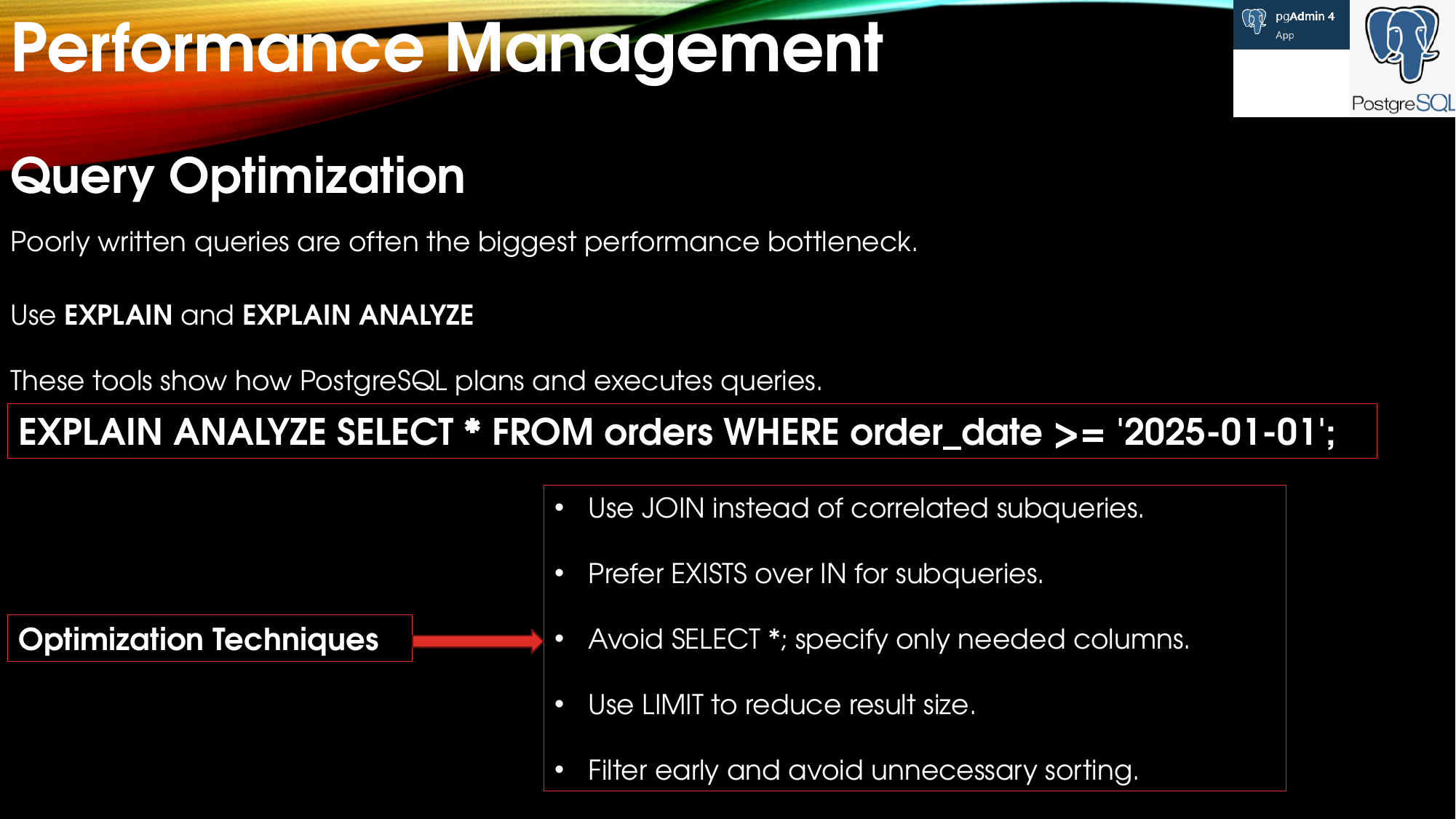

Performance Management
Query Optimization
Poorly written queries are often the biggest performance bottleneck.
Use EXPLAIN and EXPLAIN ANALYZE

These tools show how PostgreSQL plans and executes queries.
EXPLAIN ANALYZE SELECT * FROM orders WHERE order_date >= '2025-01-01';
Use JOIN instead of correlated subqueries.

Prefer EXISTS over IN for subqueries.

Avoid SELECT *; specify only needed columns.

Use LIMIT to reduce result size.

Filter early and avoid unnecessary sorting.
Optimization Techniques